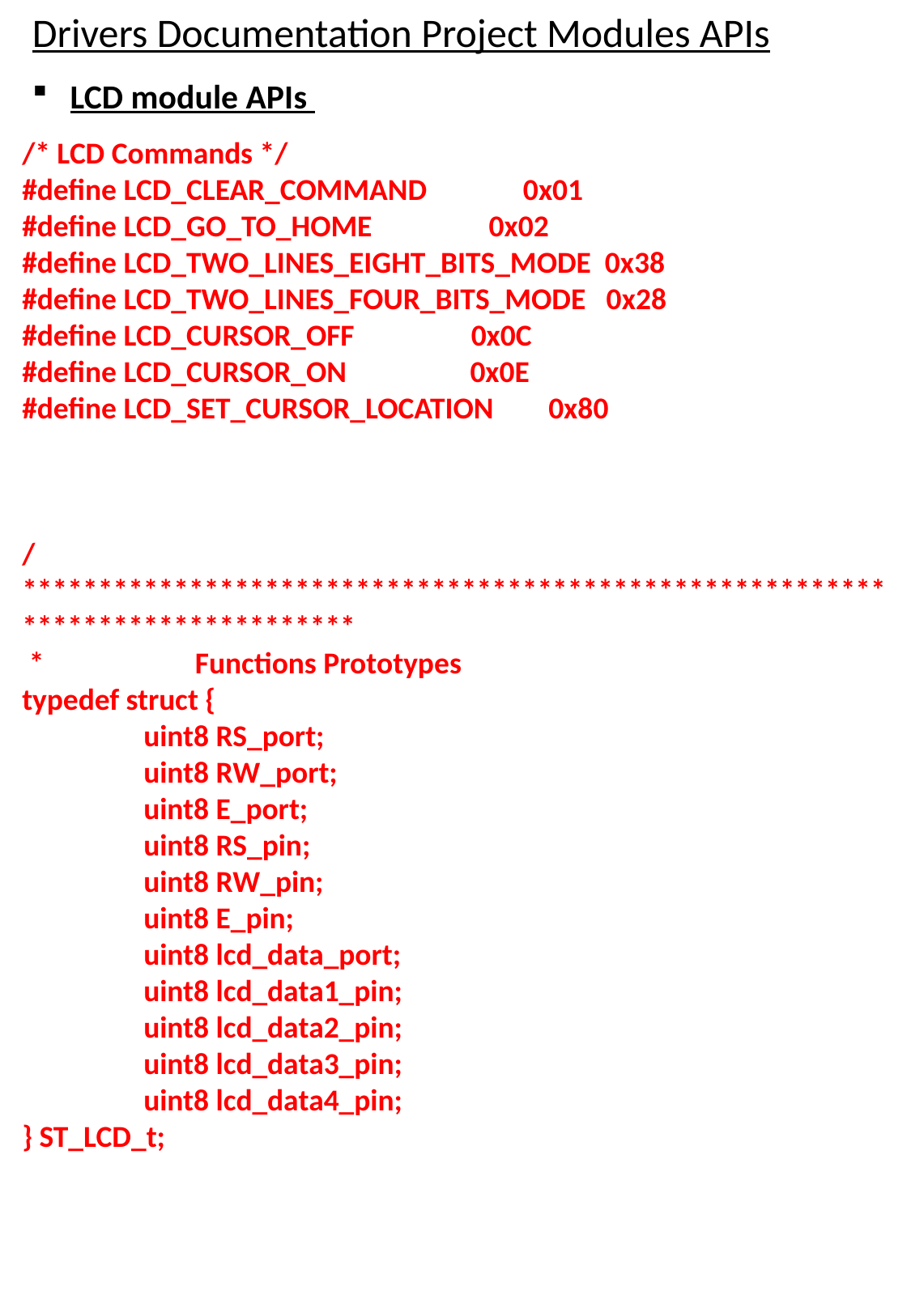

# Drivers Documentation Project Modules APIs
LCD module APIs

/* LCD Commands */
#define LCD_CLEAR_COMMAND              0x01
#define LCD_GO_TO_HOME                 0x02
#define LCD_TWO_LINES_EIGHT_BITS_MODE  0x38
#define LCD_TWO_LINES_FOUR_BITS_MODE   0x28
#define LCD_CURSOR_OFF                 0x0C
#define LCD_CURSOR_ON                  0x0E
#define LCD_SET_CURSOR_LOCATION        0x80

/*******************************************************************************
 *                      Functions Prototypes
typedef struct {
	uint8 RS_port;
	uint8 RW_port;
	uint8 E_port;
	uint8 RS_pin;
	uint8 RW_pin;
	uint8 E_pin;
	uint8 lcd_data_port;
	uint8 lcd_data1_pin;
	uint8 lcd_data2_pin;
	uint8 lcd_data3_pin;
	uint8 lcd_data4_pin;
} ST_LCD_t;